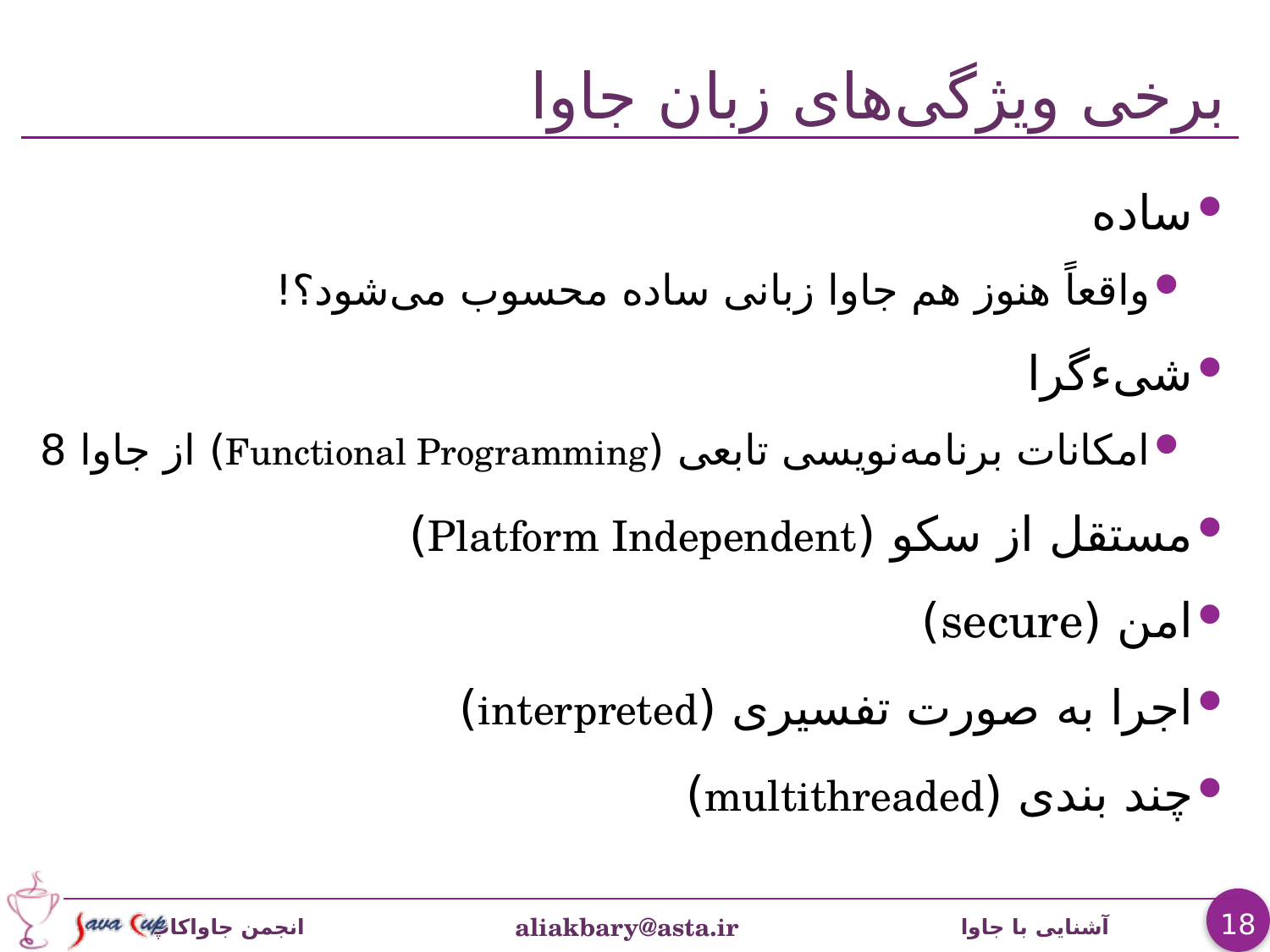

# برخی ويژگی‌های زبان جاوا
ساده
واقعاً هنوز هم جاوا زبانی ساده محسوب می‌شود؟!
شیءگرا
امکانات برنامه‌نویسی تابعی (Functional Programming) از جاوا 8
مستقل از سکو (Platform Independent)
امن (secure)
اجرا به صورت تفسیری (interpreted)
چند بندی (multithreaded)